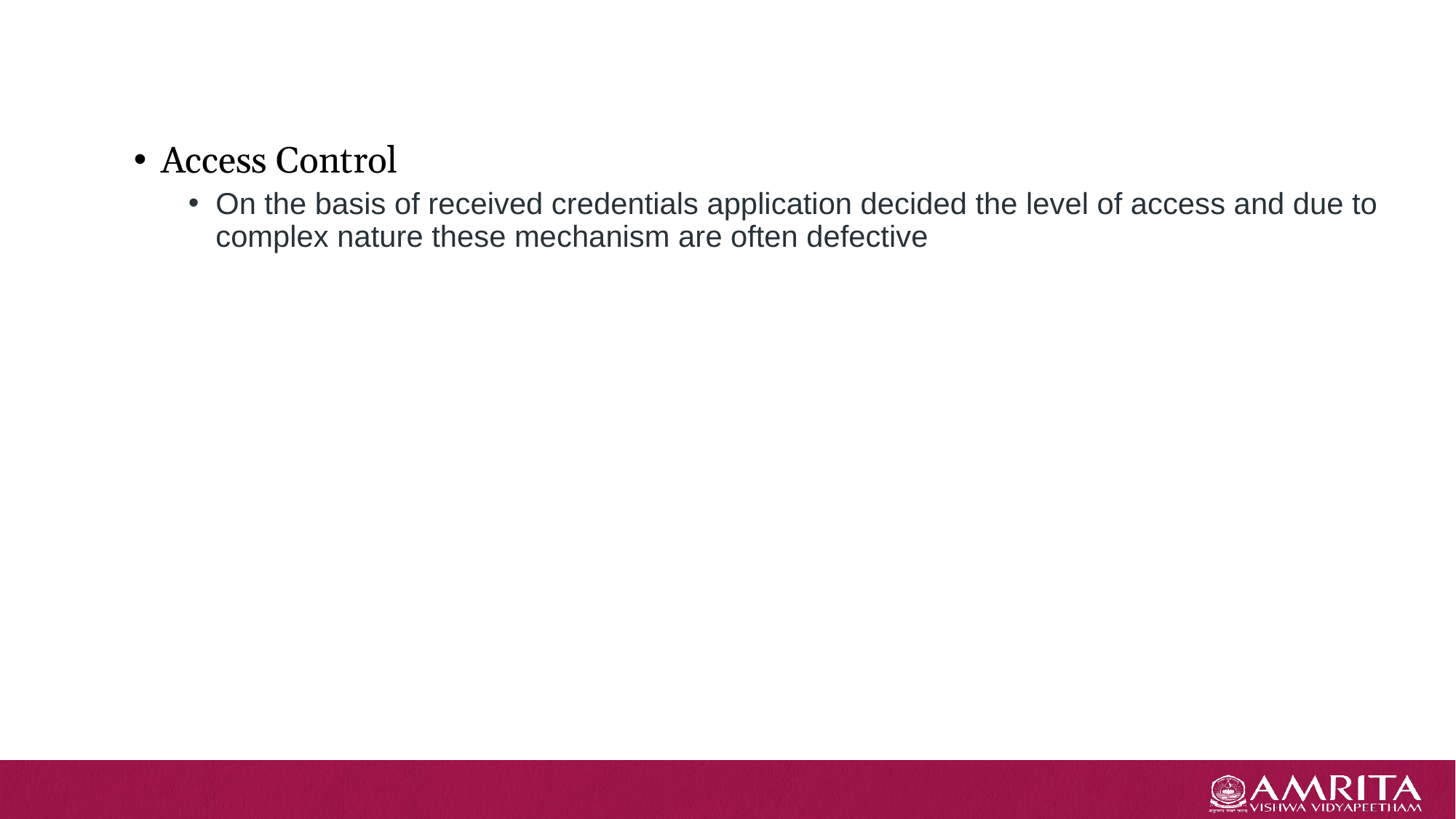

#
Access Control
On the basis of received credentials application decided the level of access and due to complex nature these mechanism are often defective